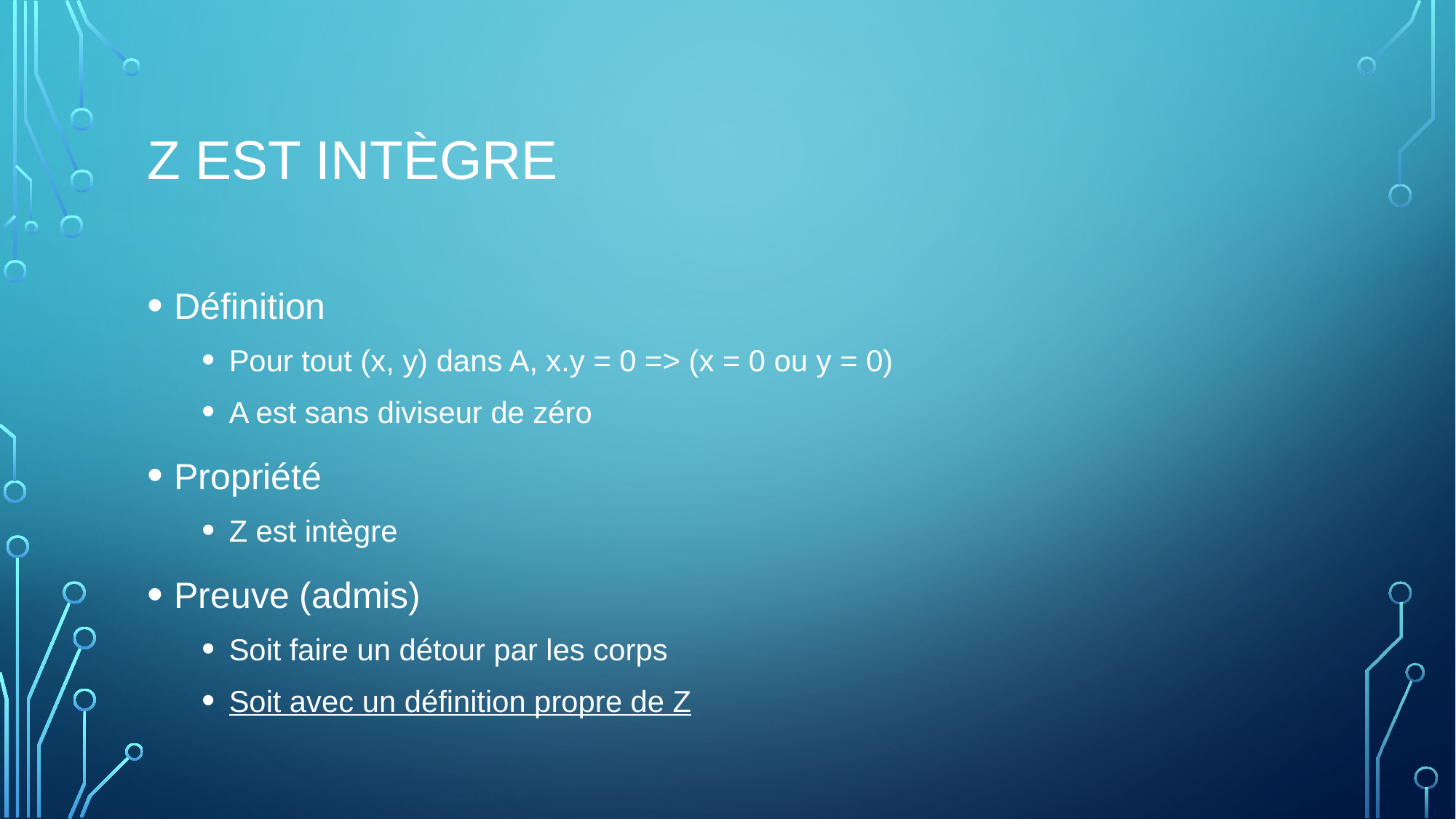

# Z est intègre
Définition
Pour tout (x, y) dans A, x.y = 0 => (x = 0 ou y = 0)
A est sans diviseur de zéro
Propriété
Z est intègre
Preuve (admis)
Soit faire un détour par les corps
Soit avec un définition propre de Z